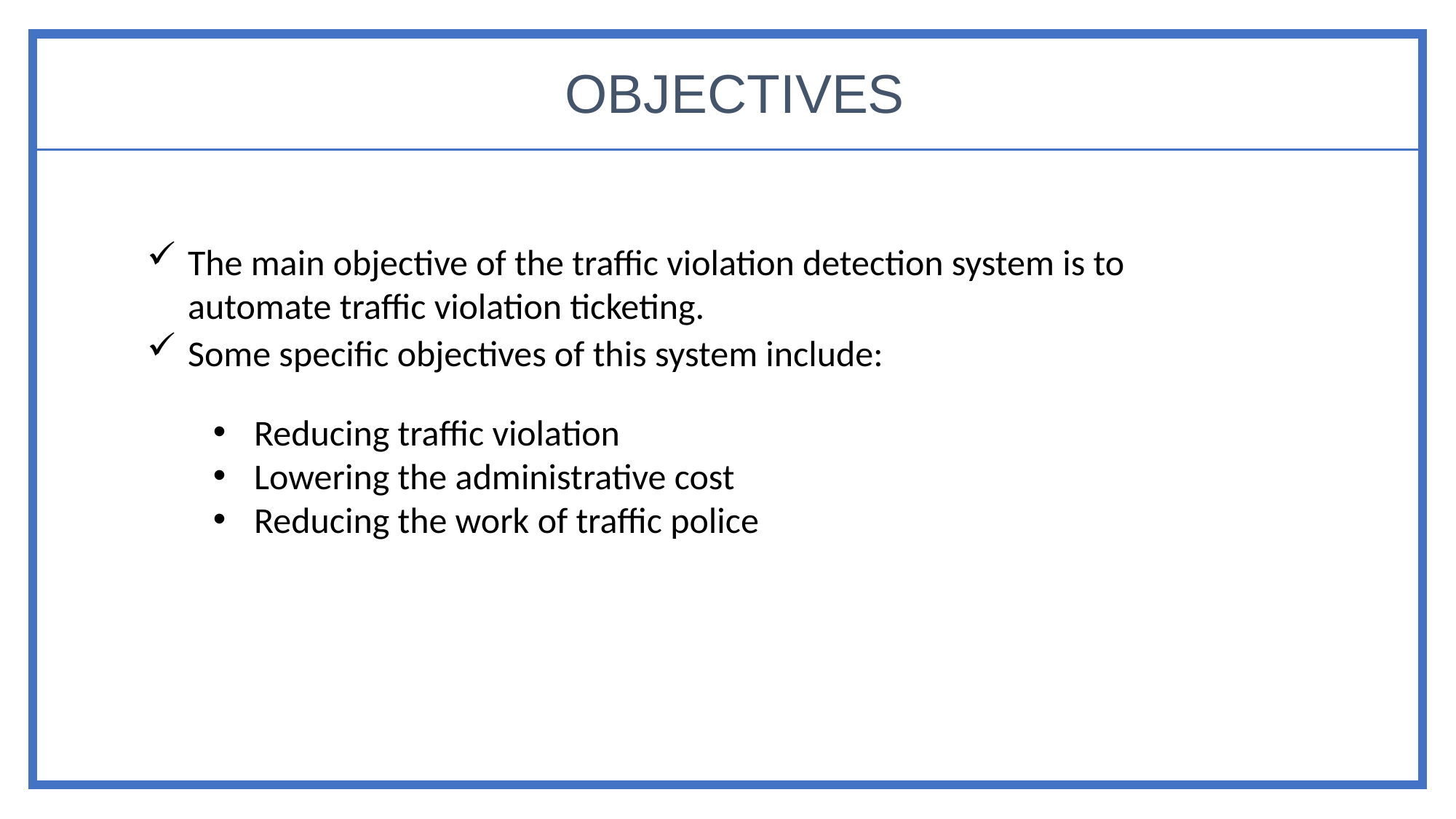

OBJECTIVES
The main objective of the traffic violation detection system is to automate traffic violation ticketing.
Some specific objectives of this system include:
Reducing traffic violation
Lowering the administrative cost
Reducing the work of traffic police